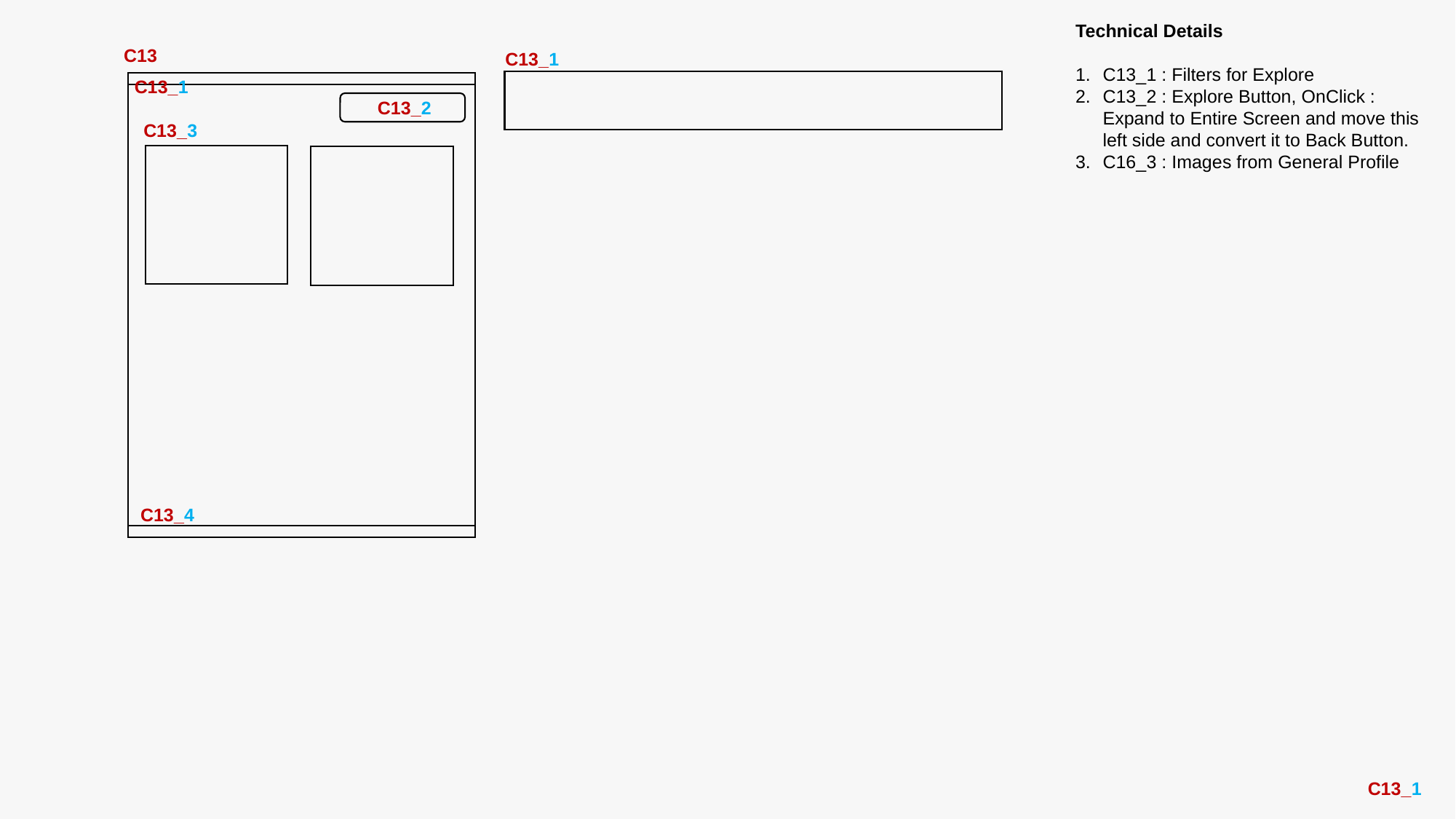

Technical Details

C13_1 : Filters for Explore
C13_2 : Explore Button, OnClick : Expand to Entire Screen and move this left side and convert it to Back Button.
C16_3 : Images from General Profile
C13
C13_1
C13_1

C13_2

C13_3

C13_4

C13_1